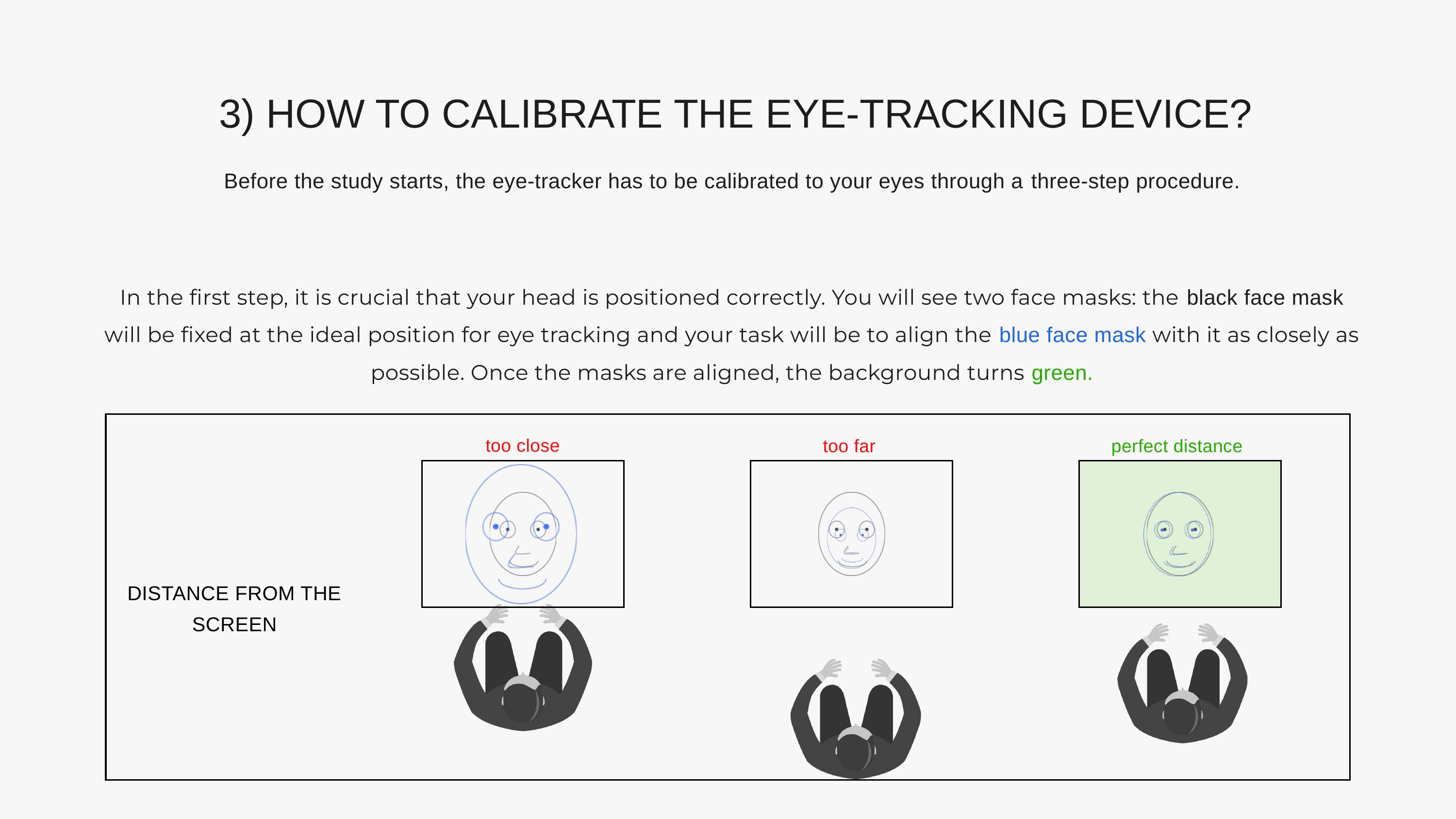

3) HOW TO CALIBRATE THE EYE-TRACKING DEVICE?
Before the study starts, the eye-tracker has to be calibrated to your eyes through a three-step procedure.
STEP 1: HEAD POSITION CALIBRATION
In the first step, it is crucial that your head is positioned correctly. You will see two face masks: the black face mask will be fixed at the ideal position for eye tracking and your task will be to align the blue face mask with it as closely as possible. Once the masks are aligned, the background turns green.

too close
too far
perfect distance

DISTANCE FROM THE SCREEN